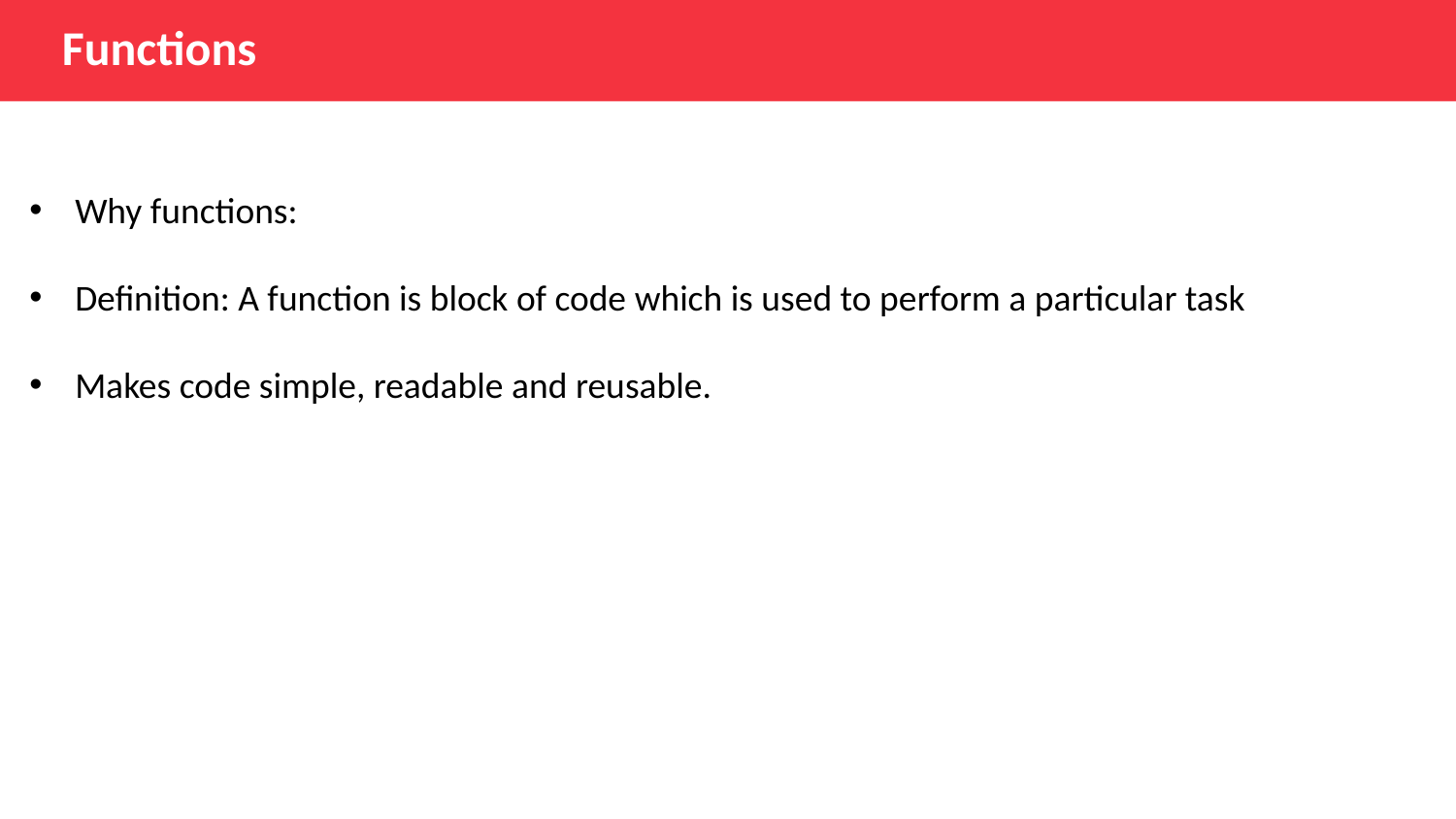

Functions

Why functions:

Definition: A function is block of code which is used to perform a particular task

Makes code simple, readable and reusable.